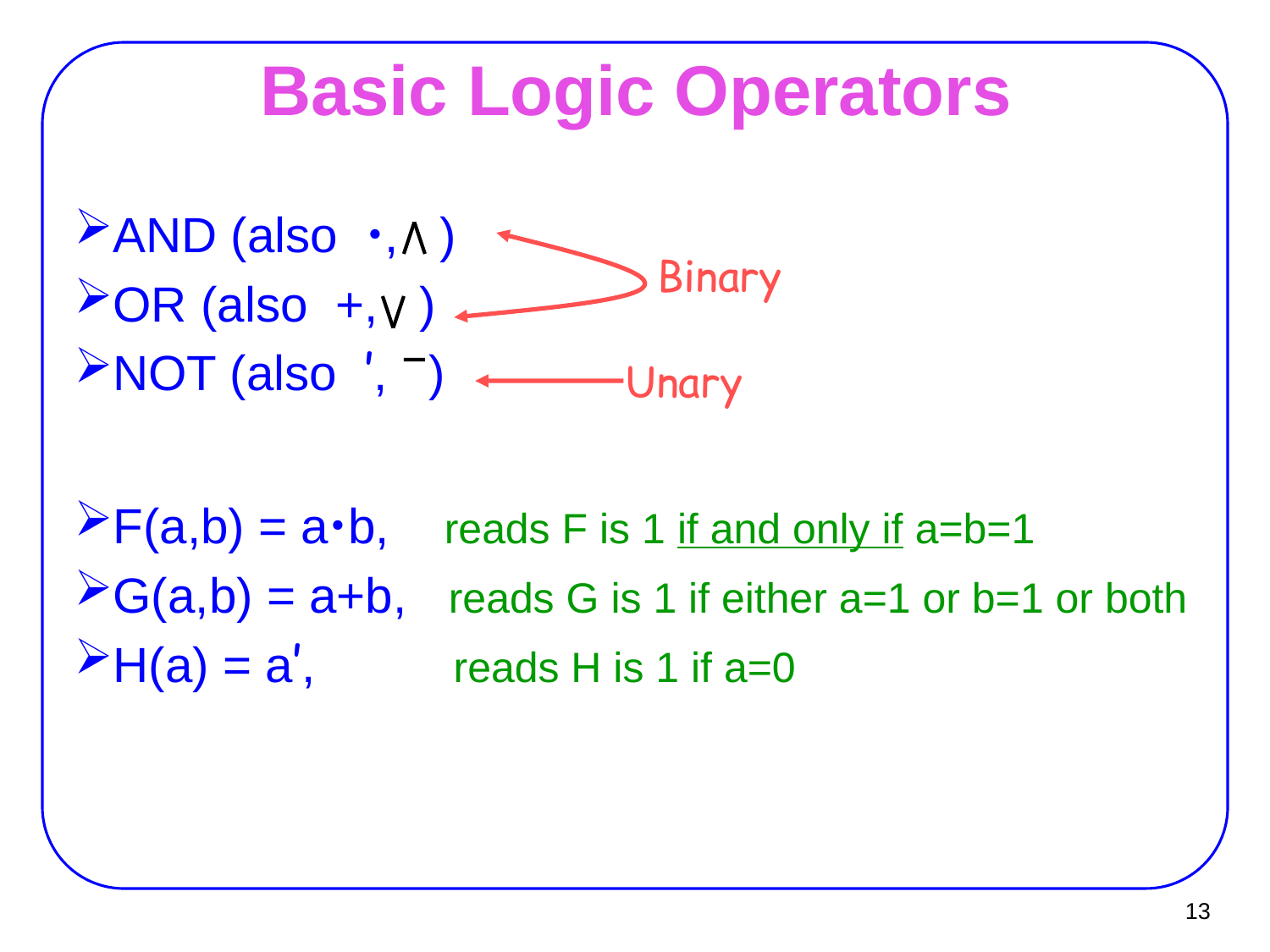

# Basic Logic Operators
AND (also  •,   )
OR (also  +,   )
NOT (also  ’,   )

F(a,b) = a•b,    reads F is 1 if and only if a=b=1
G(a,b) = a+b,   reads G is 1 if either a=1 or b=1 or both
H(a) = a’,          reads H is 1 if a=0

Binary

Unary

13